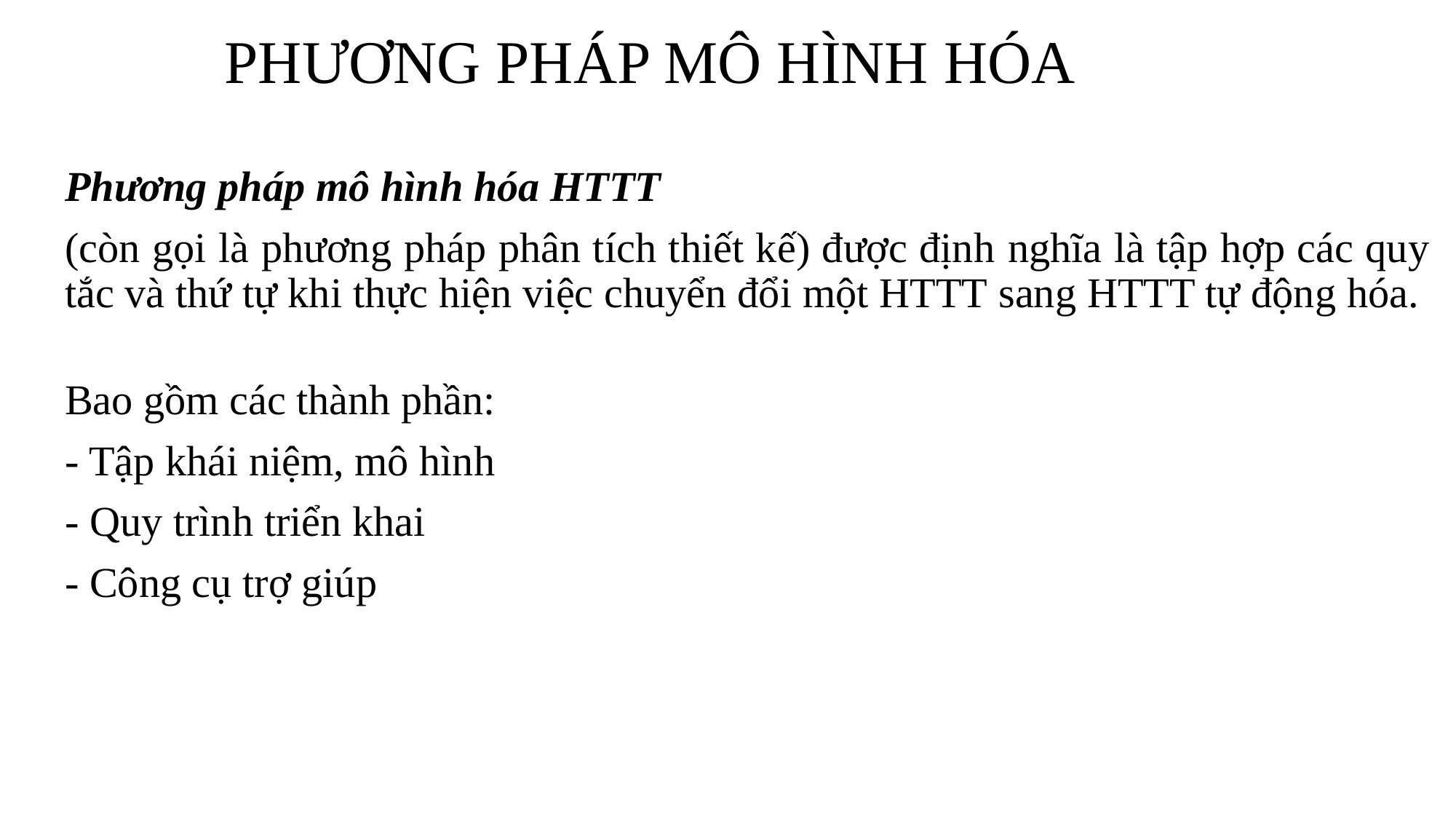

# PHƯƠNG PHÁP MÔ HÌNH HÓA
Phương pháp mô hình hóa HTTT
(còn gọi là phương pháp phân tích thiết kế) được định nghĩa là tập hợp các quy tắc và thứ tự khi thực hiện việc chuyển đổi một HTTT sang HTTT tự động hóa.
Bao gồm các thành phần:
- Tập khái niệm, mô hình
- Quy trình triển khai
- Công cụ trợ giúp